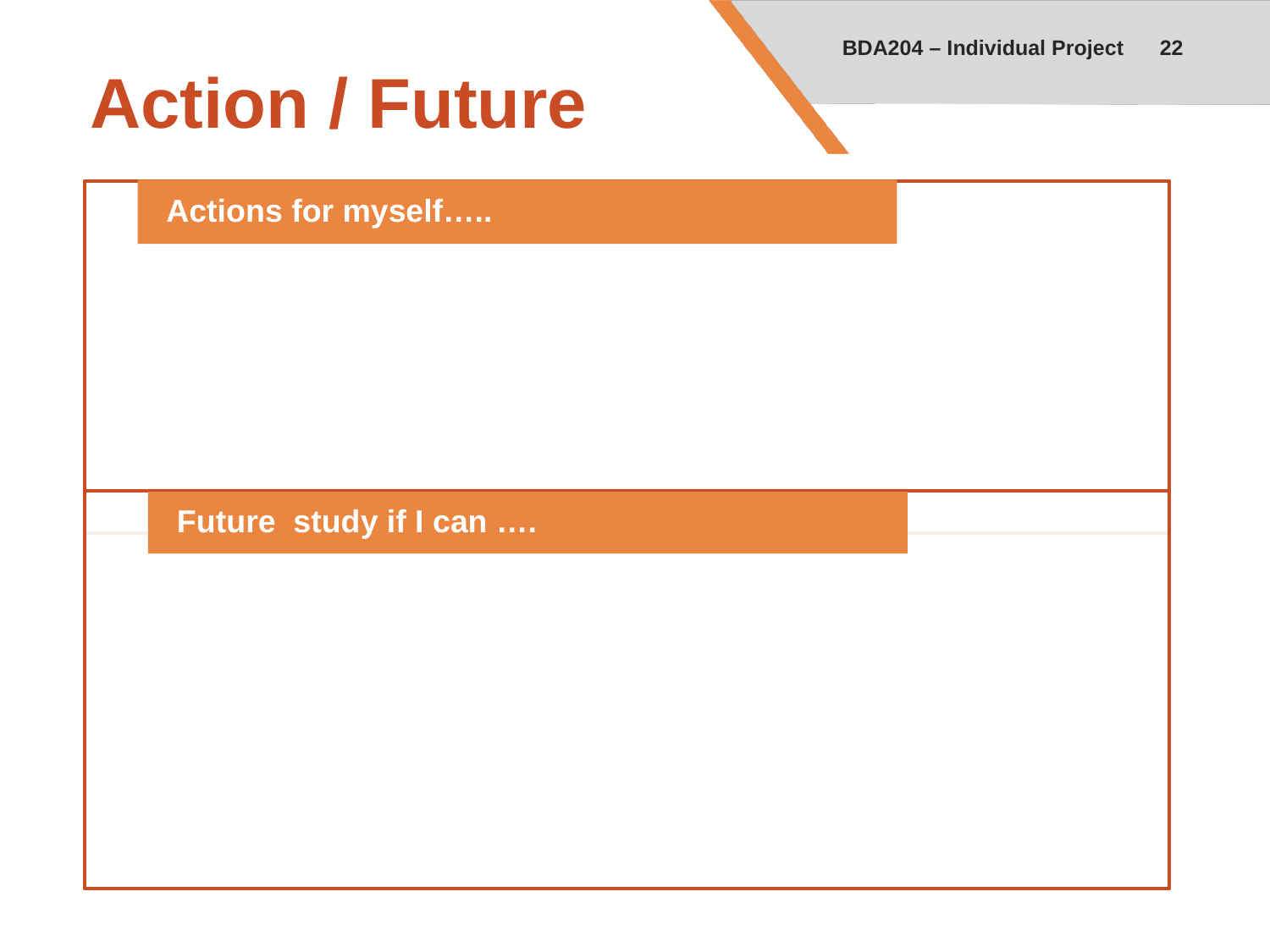

BDA204 – Individual Project
22
# Action / Future
Increase time spending in person-to-person interaction instead of Social Media (FB/IG)
Well-being balance by increasing more in exercising and cut down on social media/internet and video games.
Do not spend more time in eating / sitting, exercise and sleep more !
Actions for myself…..
In the future, if given the chance to further study this topic, I would suggest to obtain a sample size of 30 or more people in order to be sufficient to be normally distributed.
Secondly, another research topic could be conducted to correlate my findings is to obtain another dataset from Ministry of Health for my age group around the same period of time whose is seeking medical helps.  Thus predictive analysis could be performed by programming model of trend analysis in various scenarios such as more time spent on social media could be more harmful to one’s health by visiting doctors more.
Future  study if I can ….